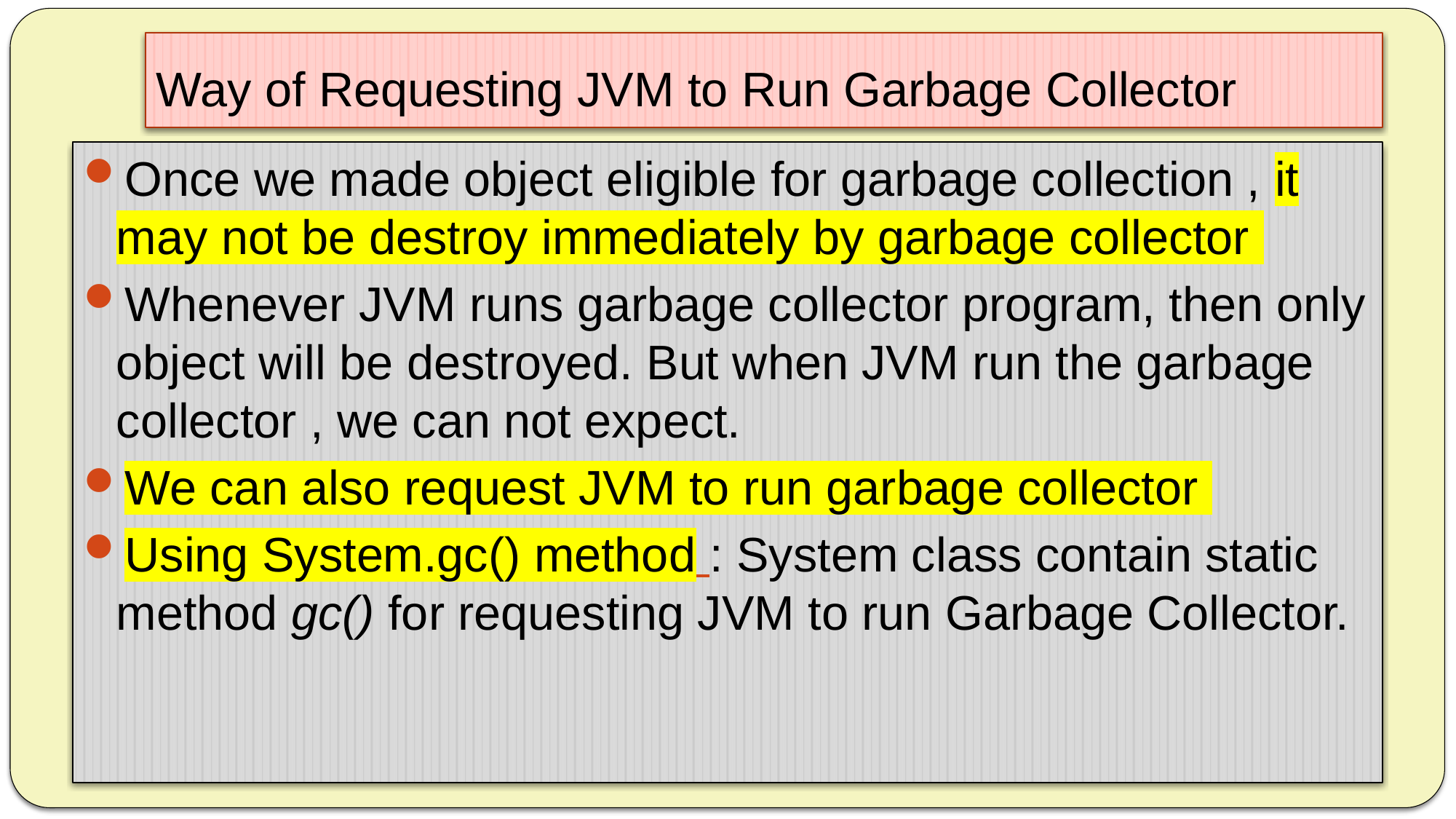

# Way of Requesting JVM to Run Garbage Collector
Once we made object eligible for garbage collection , it may not be destroy immediately by garbage collector
Whenever JVM runs garbage collector program, then only object will be destroyed. But when JVM run the garbage collector , we can not expect.
We can also request JVM to run garbage collector
Using System.gc() method : System class contain static method gc() for requesting JVM to run Garbage Collector.